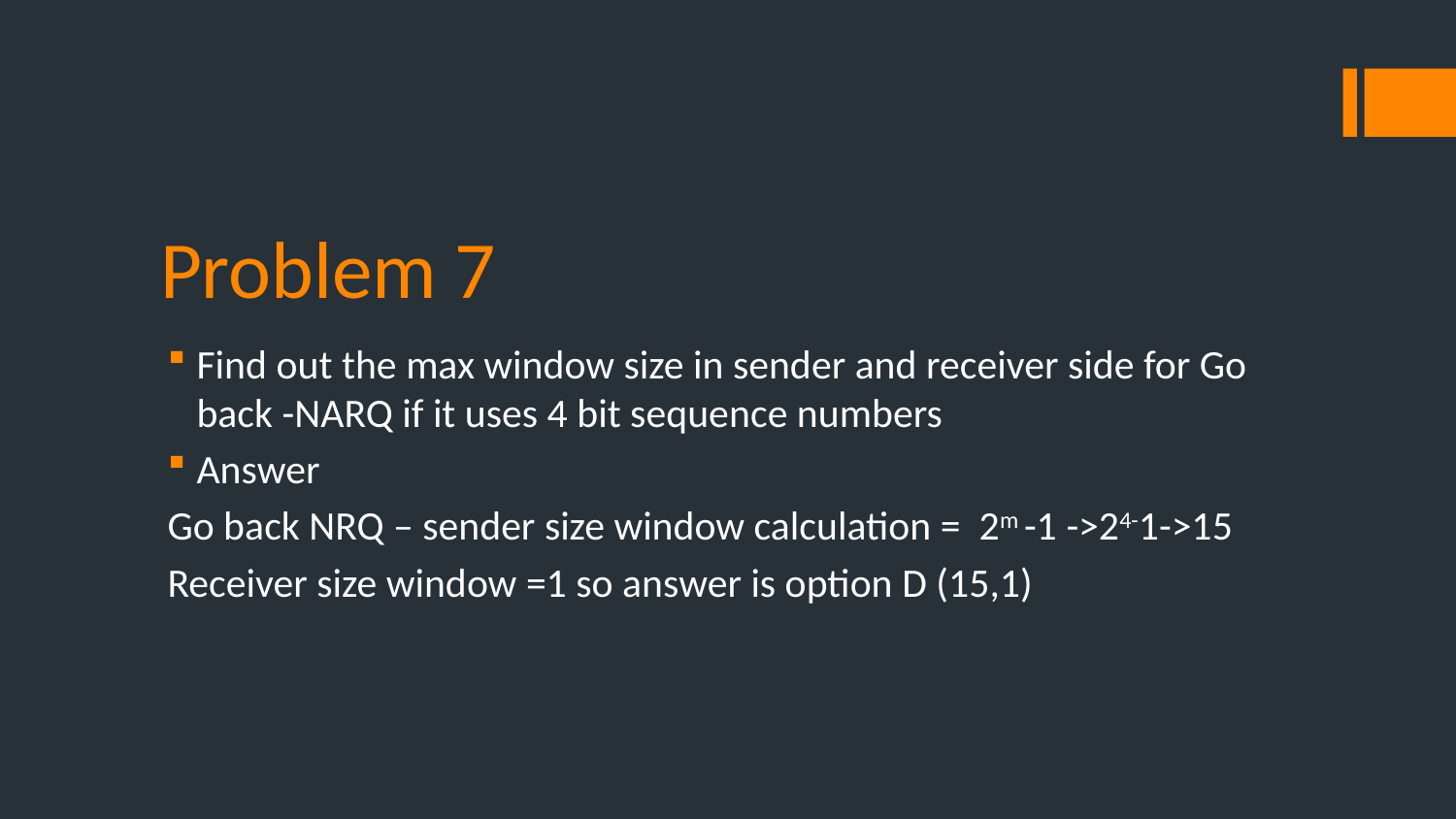

# Problem 7
Find out the max window size in sender and receiver side for Go back -NARQ if it uses 4 bit sequence numbers
Answer
Go back NRQ – sender size window calculation =  2m -1 ->24-1->15
Receiver size window =1 so answer is option D (15,1)